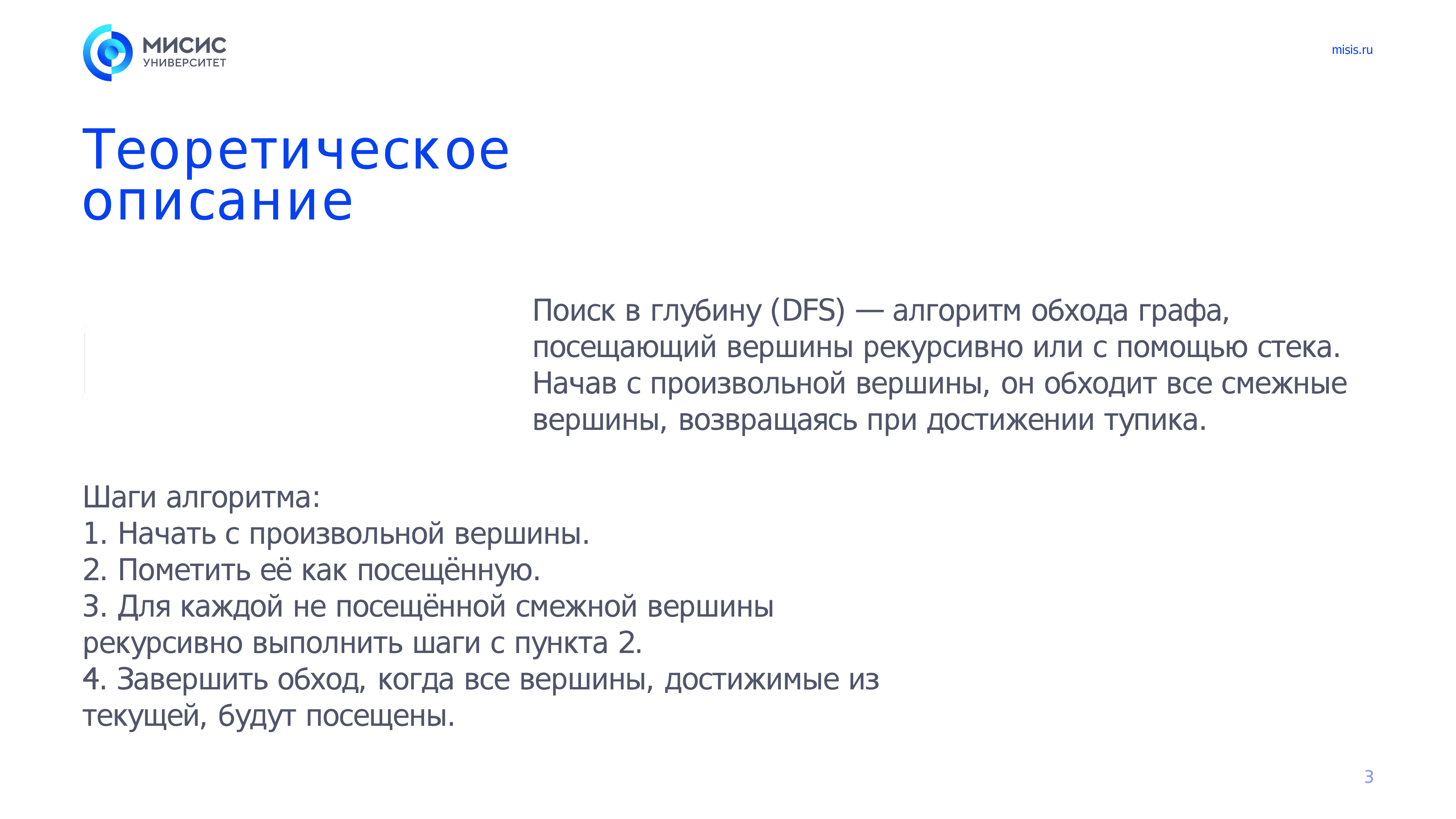

# Теоретическое описание
Поиск в глубину (DFS) — алгоритм обхода графа, посещающий вершины рекурсивно или с помощью стека. Начав с произвольной вершины, он обходит все смежные вершины, возвращаясь при достижении тупика.
Шаги алгоритма:
1. Начать с произвольной вершины.
2. Пометить её как посещённую.
3. Для каждой не посещённой смежной вершины рекурсивно выполнить шаги с пункта 2.
4. Завершить обход, когда все вершины, достижимые из текущей, будут посещены.
3